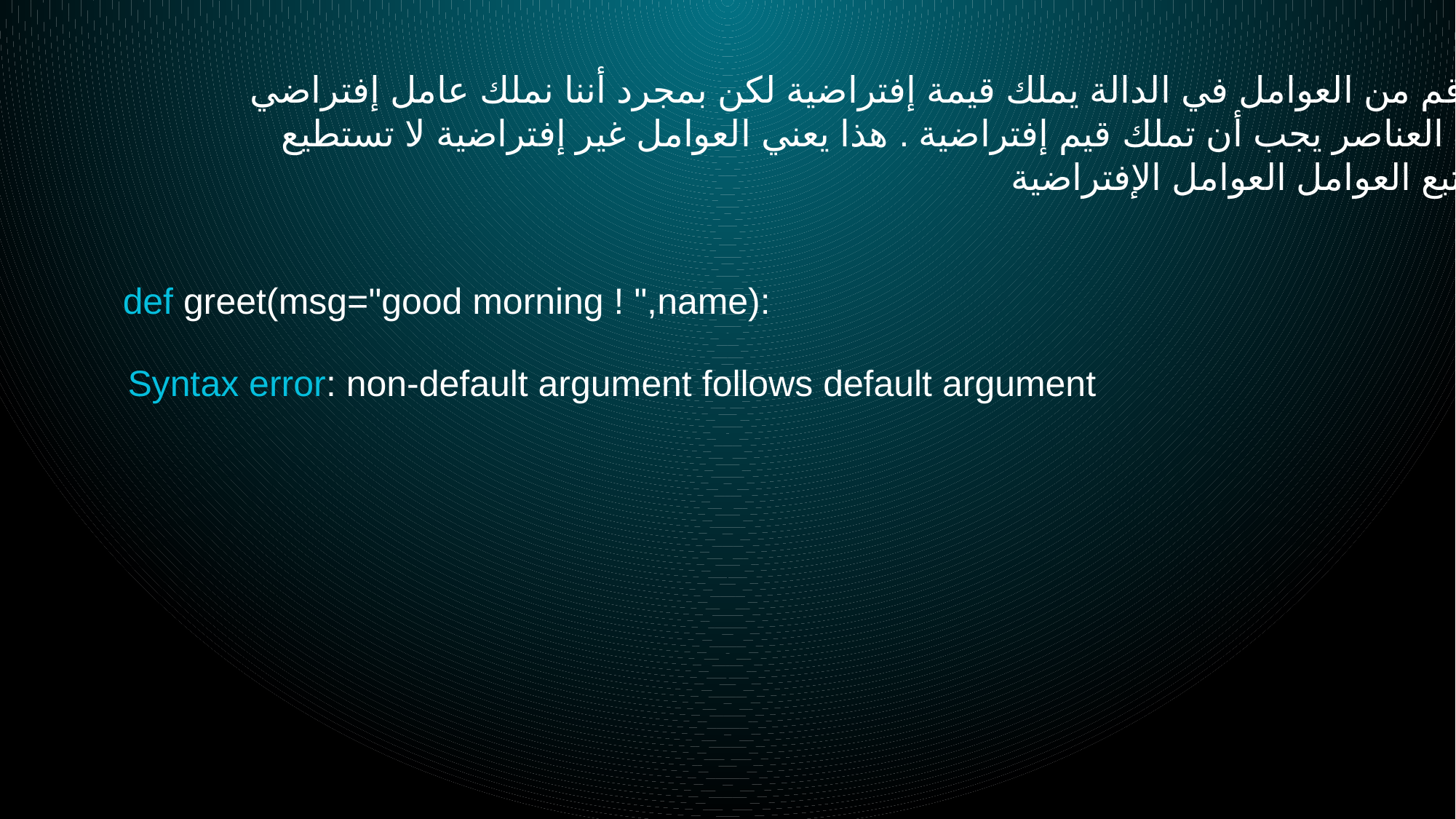

أي رقم من العوامل في الدالة يملك قيمة إفتراضية لكن بمجرد أننا نملك عامل إفتراضي
 فكل العناصر يجب أن تملك قيم إفتراضية . هذا يعني العوامل غير إفتراضية لا تستطيع
أن تتبع العوامل العوامل الإفتراضية.
def greet(msg="good morning ! ",name):
Syntax error: non-default argument follows default argument